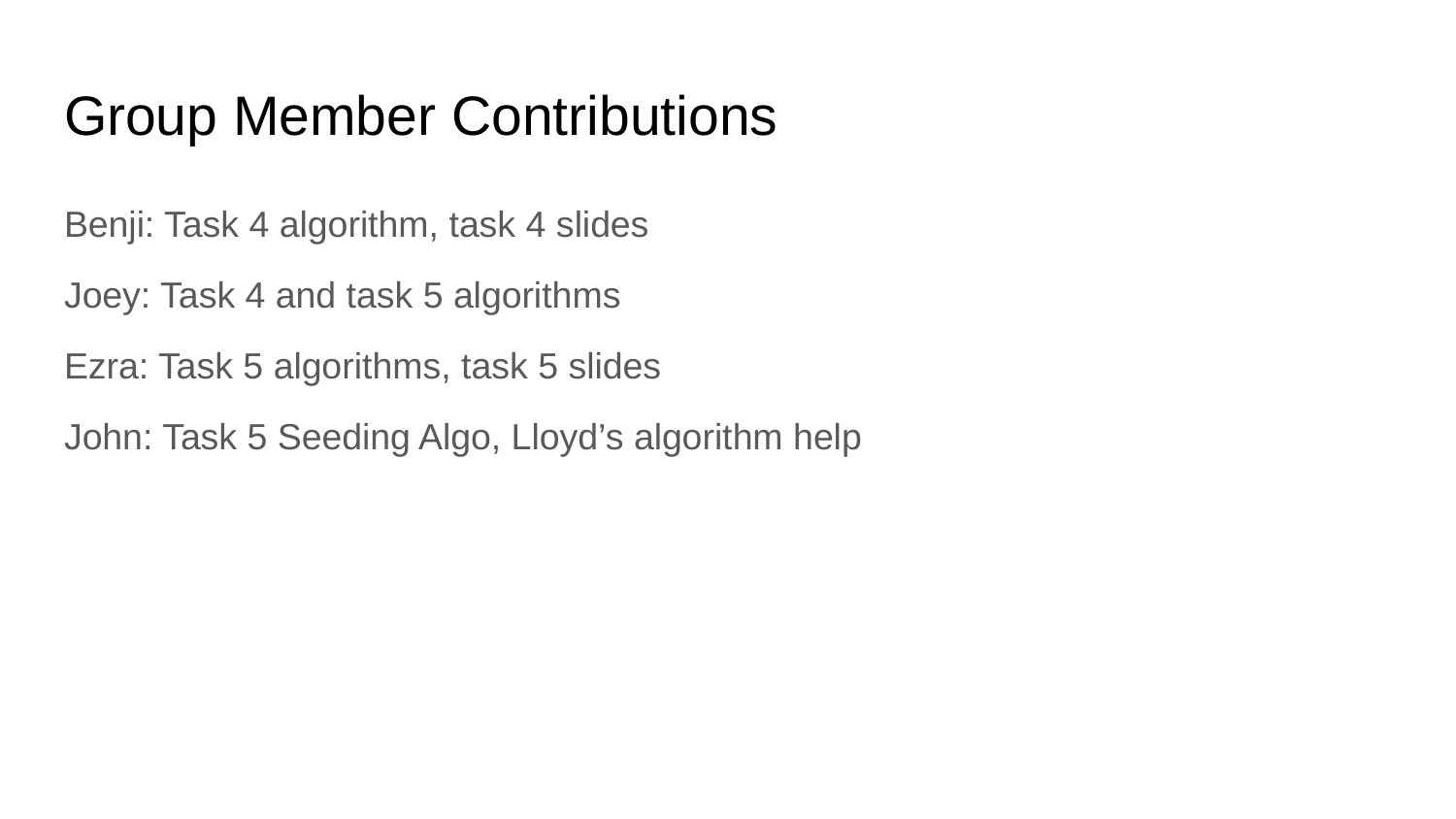

# Group Member Contributions
Benji: Task 4 algorithm, task 4 slides
Joey: Task 4 and task 5 algorithms
Ezra: Task 5 algorithms, task 5 slides
John: Task 5 Seeding Algo, Lloyd’s algorithm help